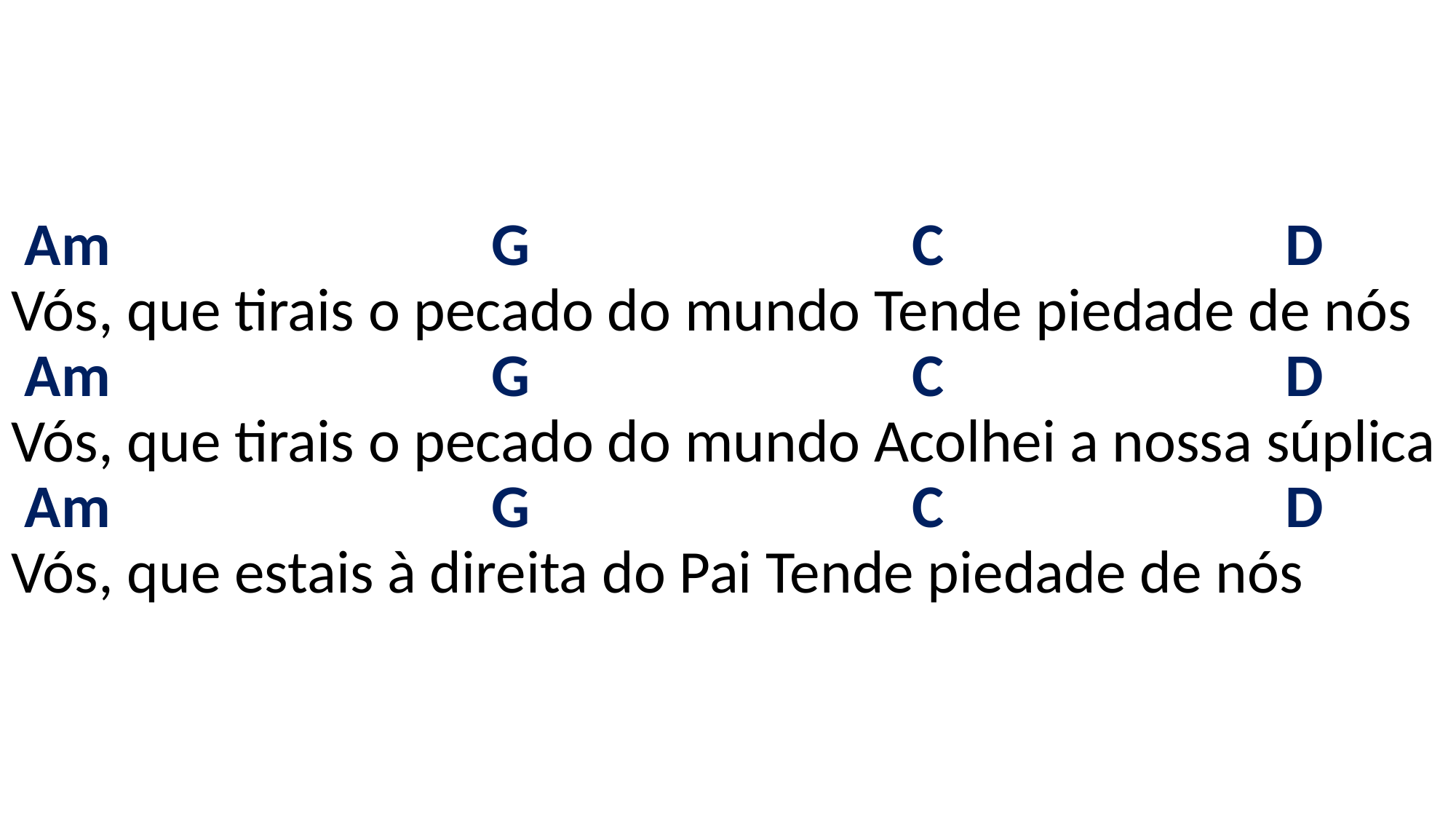

# Am                            G                            C                         D Vós, que tirais o pecado do mundo Tende piedade de nós Am                            G                            C                         D Vós, que tirais o pecado do mundo Acolhei a nossa súplica Am                            G                            C                         D Vós, que estais à direita do Pai Tende piedade de nós